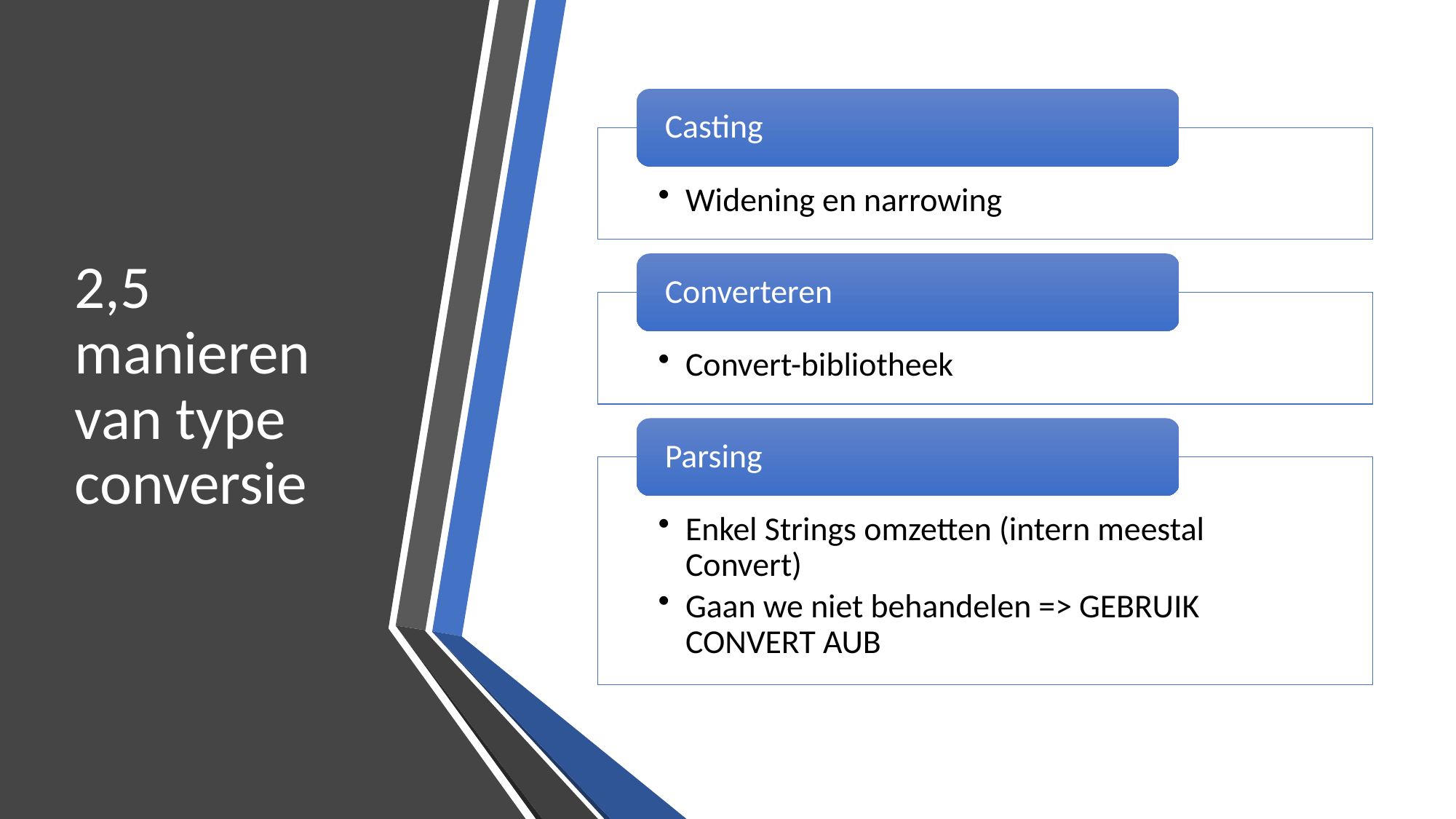

# 2,5 manieren van type conversie
Widening en narrowing
Casting
Convert-bibliotheek
Converteren
Enkel Strings omzetten (intern meestal Convert)
Gaan we niet behandelen => GEBRUIK CONVERT AUB
Parsing